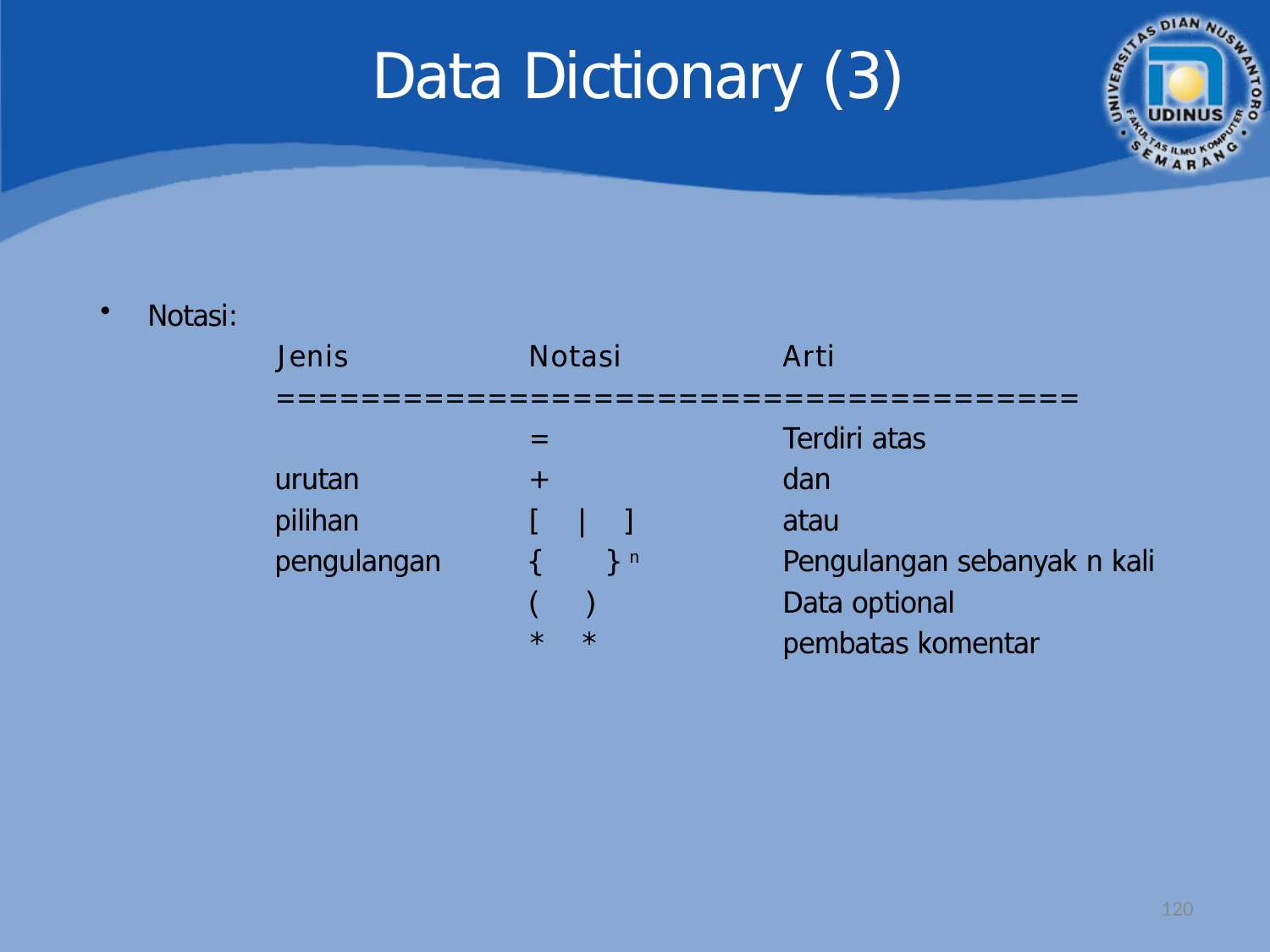

Data Dictionary (3)
Notasi:
		Jenis		Notasi		Arti
		======================================
				=		Terdiri atas
		urutan		+		dan
		pilihan		[    |    ]		atau
		pengulangan	{       } n		Pengulangan sebanyak n kali
				(     )		Data optional
				*    *		pembatas komentar
120